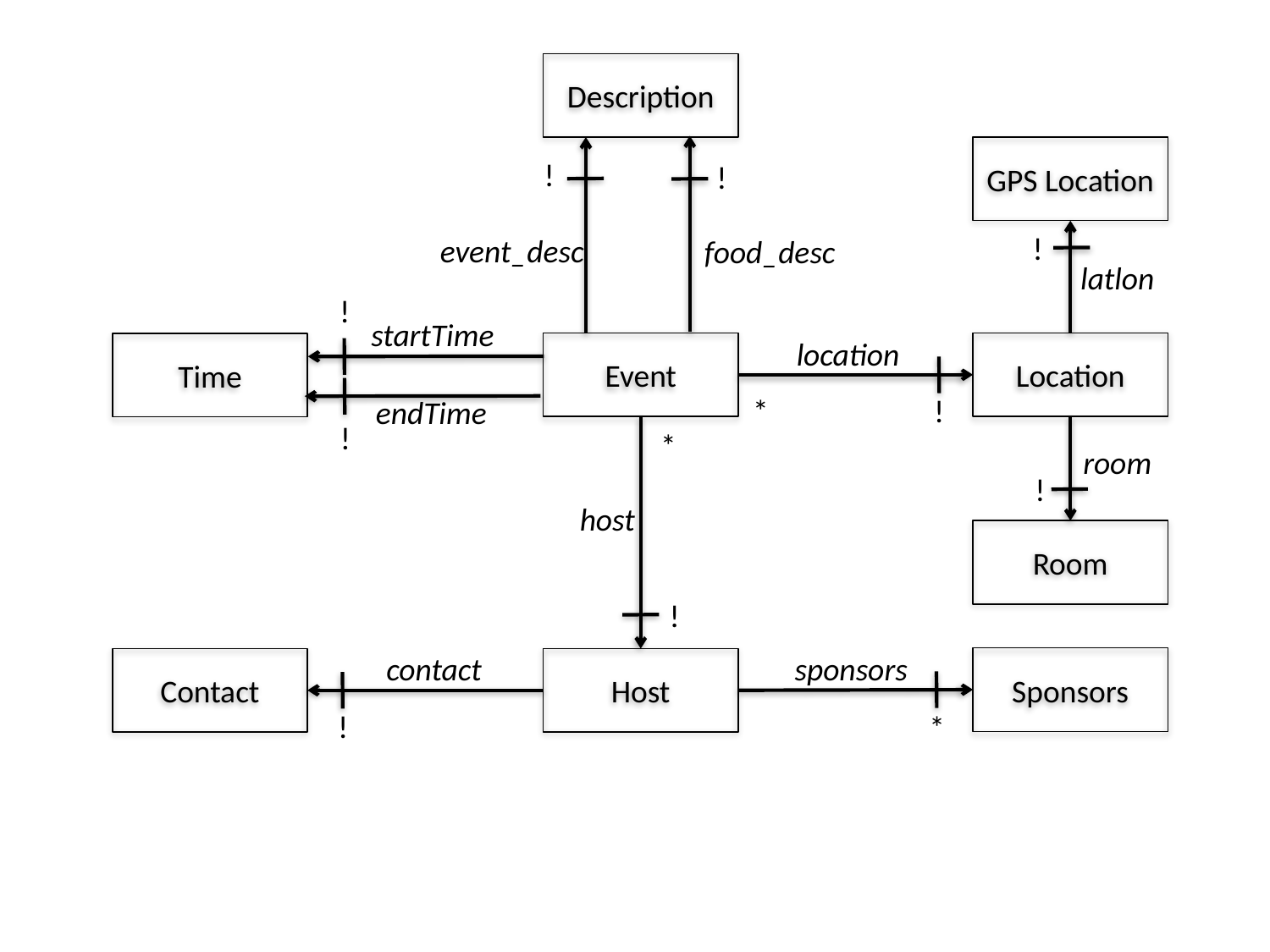

Description
GPS Location
!
!
!
event_desc
food_desc
latlon
!
startTime
location
Event
Location
Time
*
!
endTime
!
*
room
!
host
Room
!
contact
sponsors
Sponsors
Contact
Host
!
*